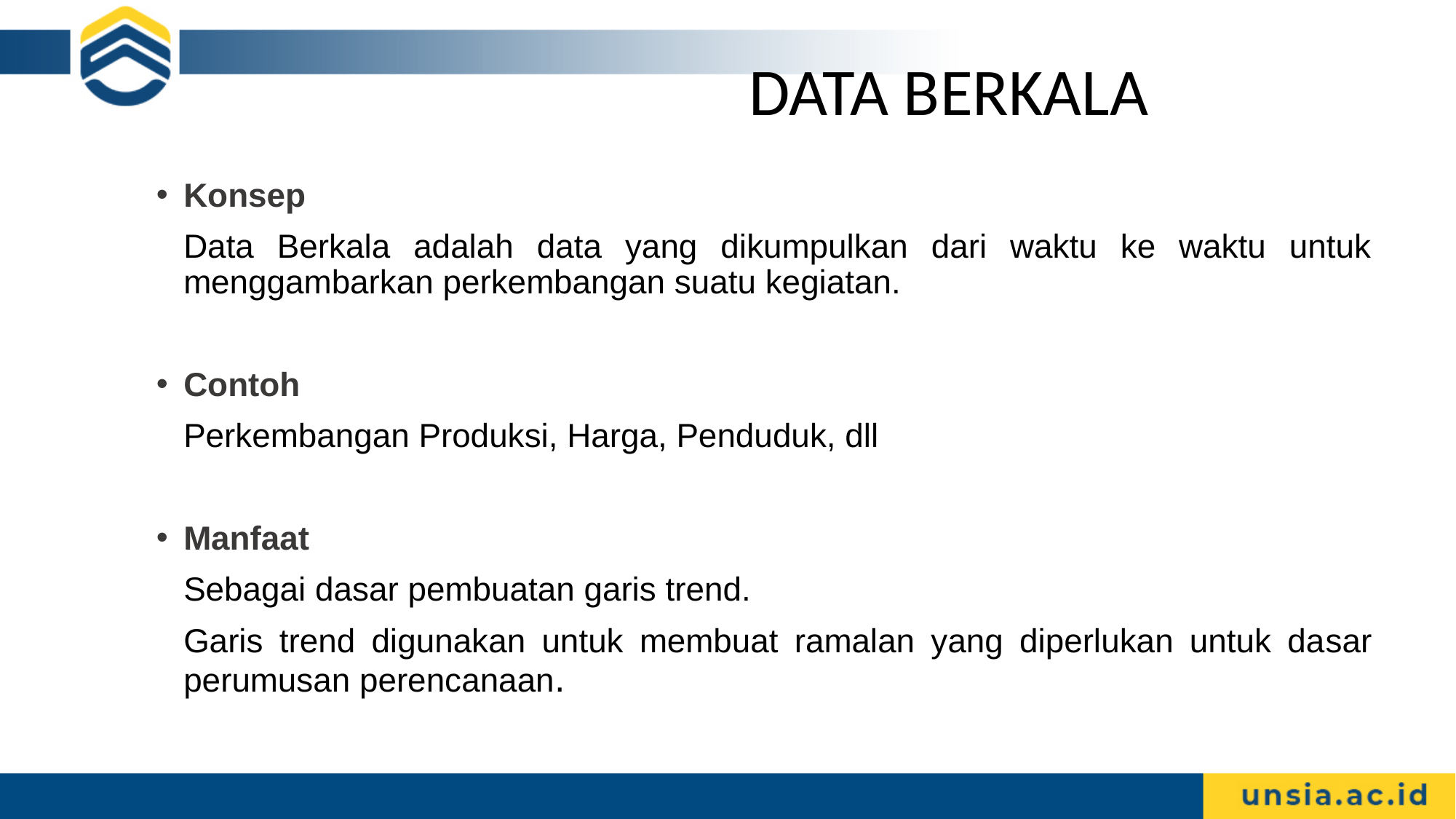

# DATA BERKALA
Konsep
	Data Berkala adalah data yang dikumpulkan dari waktu ke waktu untuk menggambarkan perkembangan suatu kegiatan.

Contoh
	Perkembangan Produksi, Harga, Penduduk, dll

Manfaat
	Sebagai dasar pembuatan garis trend.
	Garis trend digunakan untuk membuat ramalan yang diperlukan untuk dasar perumusan perencanaan.